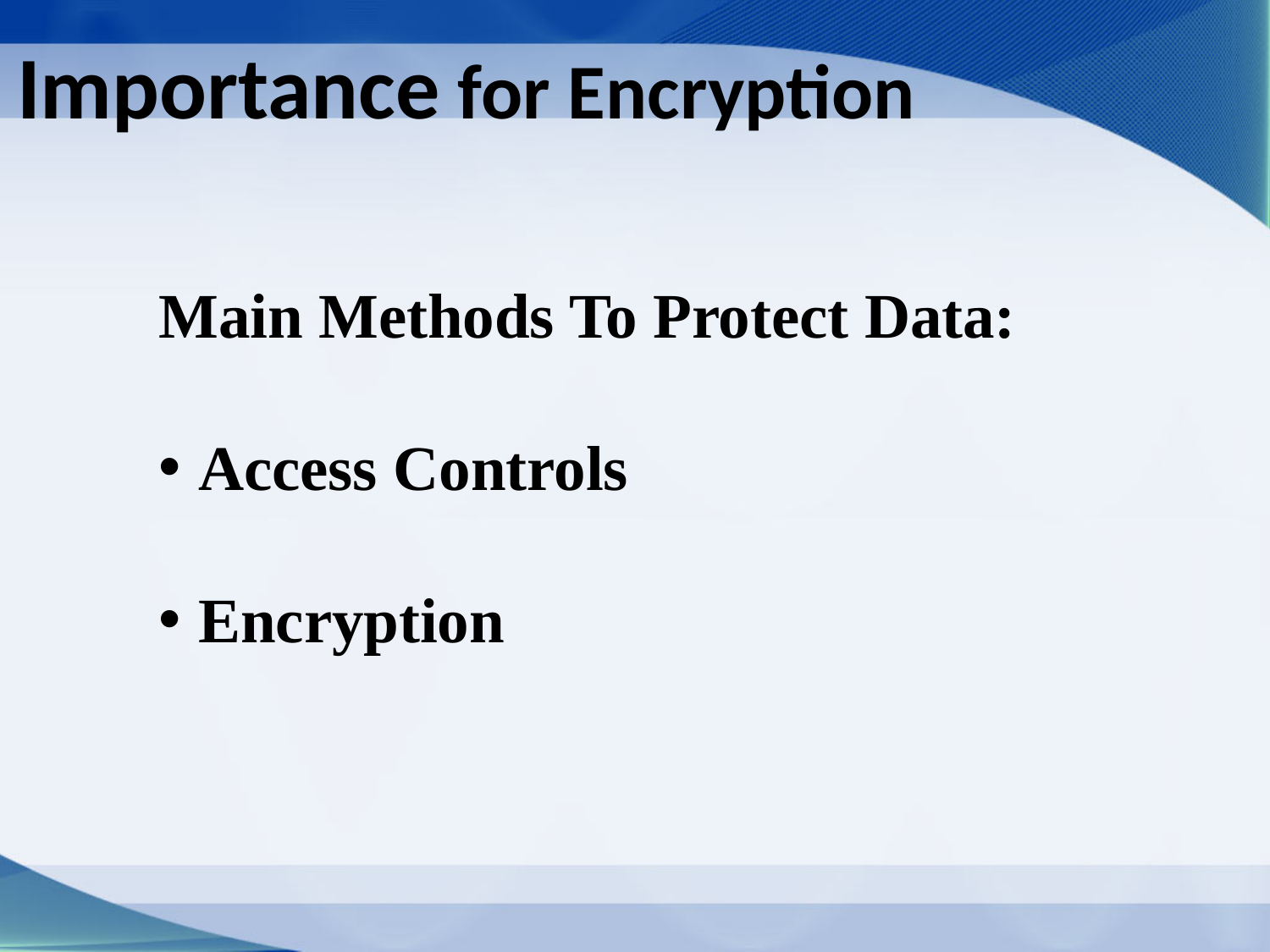

Importance for Encryption
Main Methods To Protect Data:

Access Controls

Encryption